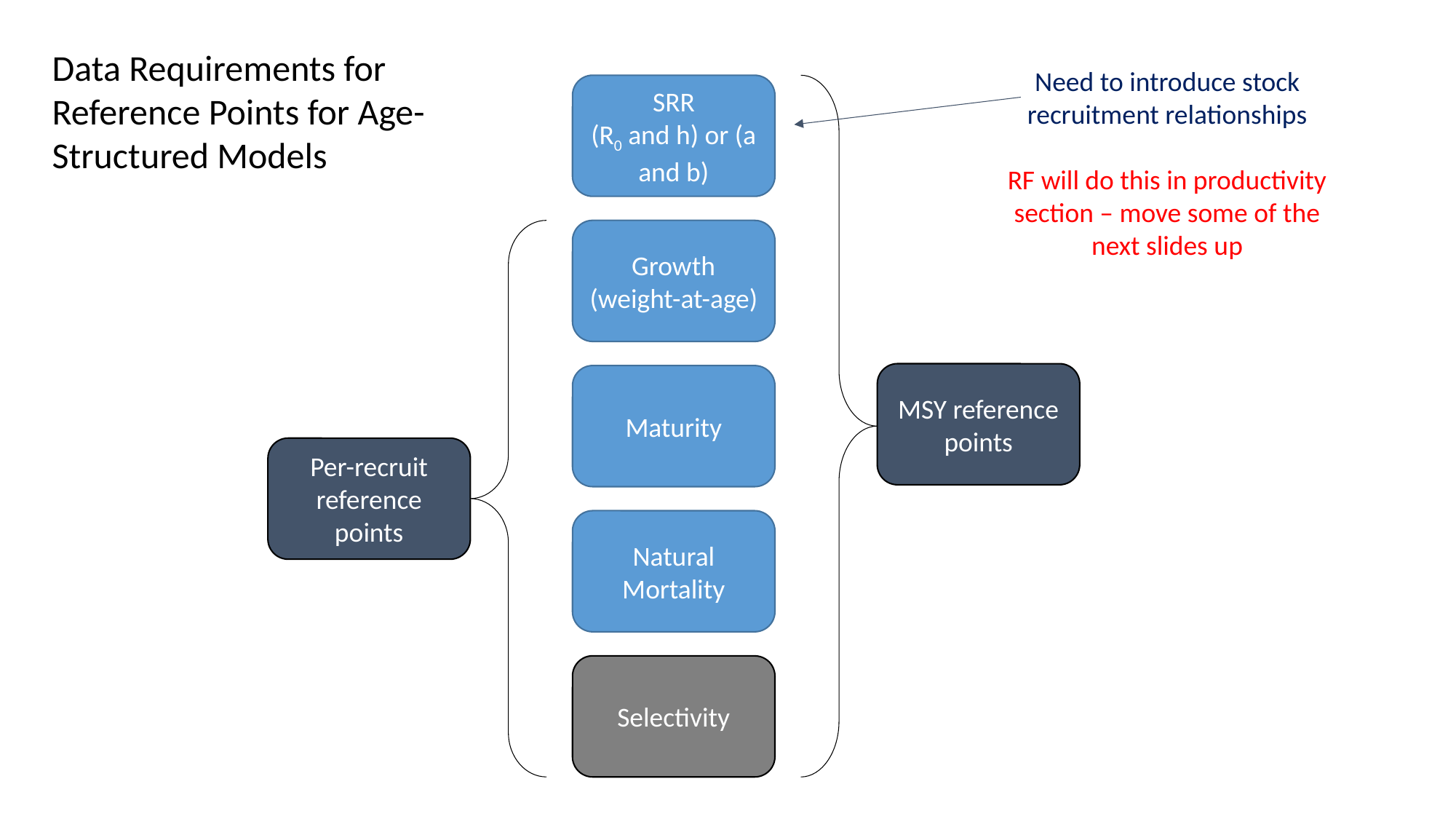

Data Requirements for Reference Points for Age- Structured Models
Need to introduce stock recruitment relationships

RF will do this in productivity section – move some of the next slides up
SRR
(R0 and h) or (a and b)

Growth
(weight-at-age)
MSY reference points
Maturity
Per-recruit reference points
Natural Mortality
Selectivity